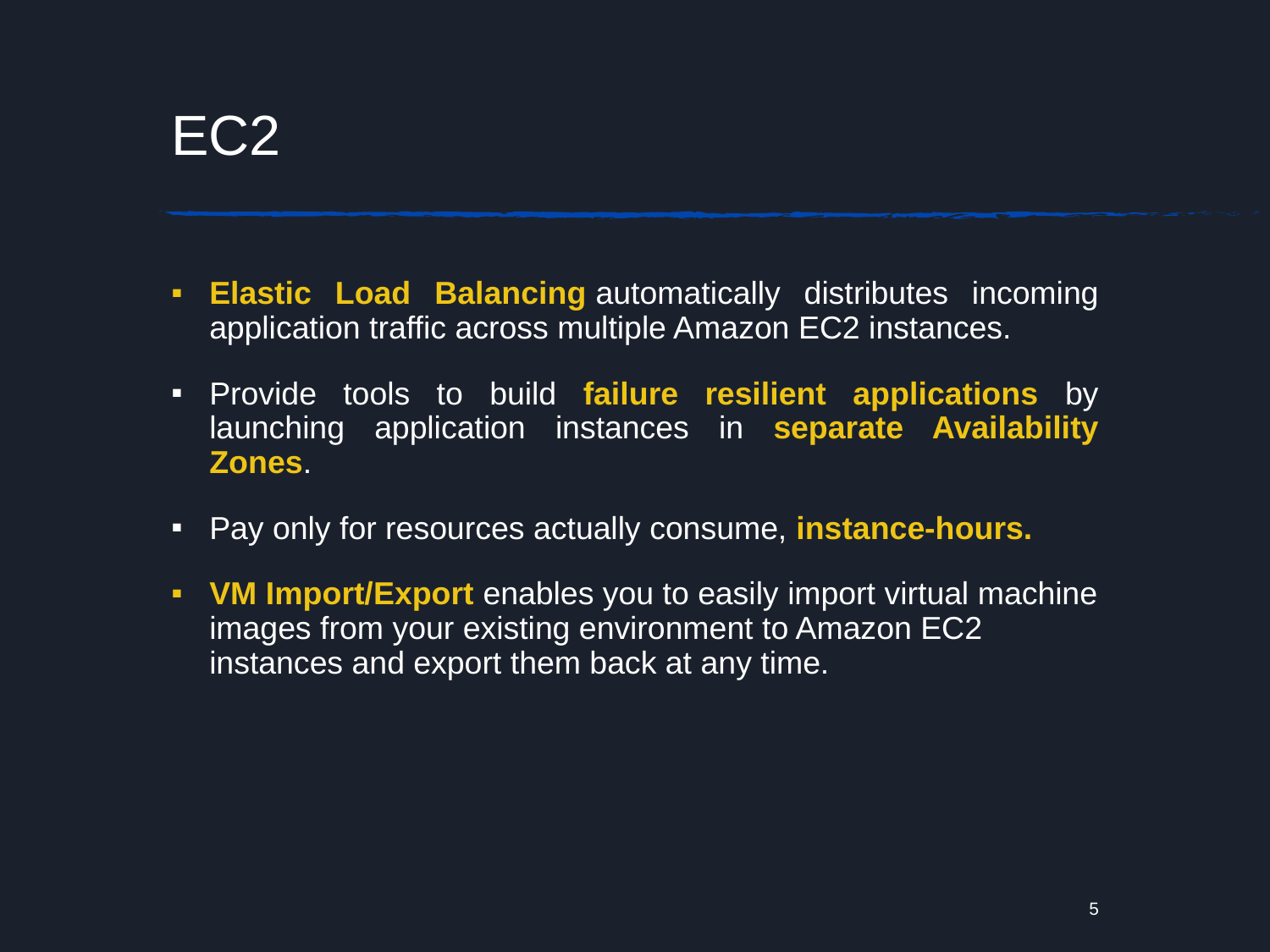

# EC2
Elastic Load Balancing automatically distributes incoming application traffic across multiple Amazon EC2 instances.
Provide tools to build failure resilient applications by launching application instances in separate Availability Zones.
Pay only for resources actually consume, instance-hours.
VM Import/Export enables you to easily import virtual machine images from your existing environment to Amazon EC2 instances and export them back at any time.

5